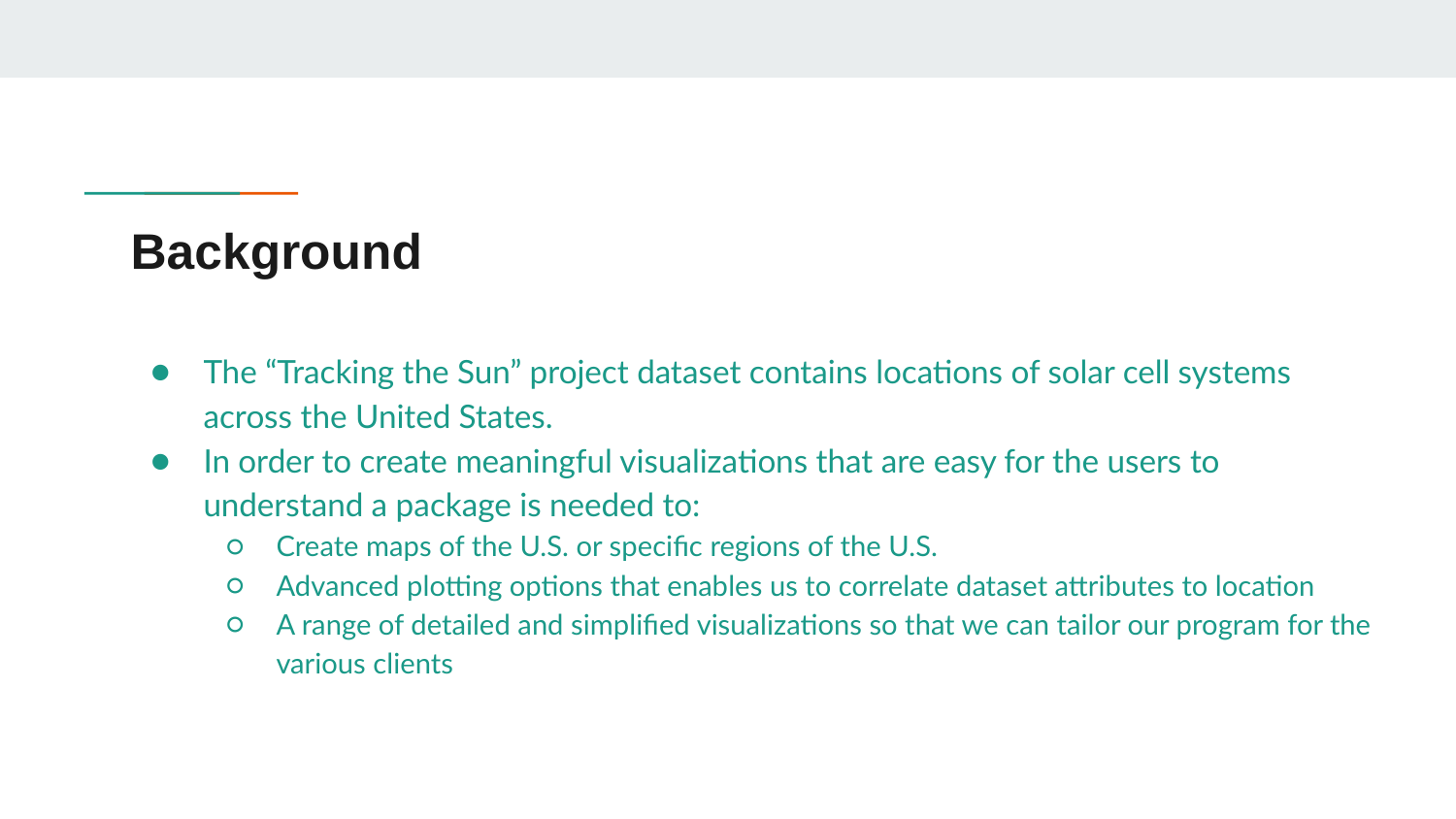

# Background
The “Tracking the Sun” project dataset contains locations of solar cell systems across the United States.
In order to create meaningful visualizations that are easy for the users to understand a package is needed to:
Create maps of the U.S. or specific regions of the U.S.
Advanced plotting options that enables us to correlate dataset attributes to location
A range of detailed and simplified visualizations so that we can tailor our program for the various clients